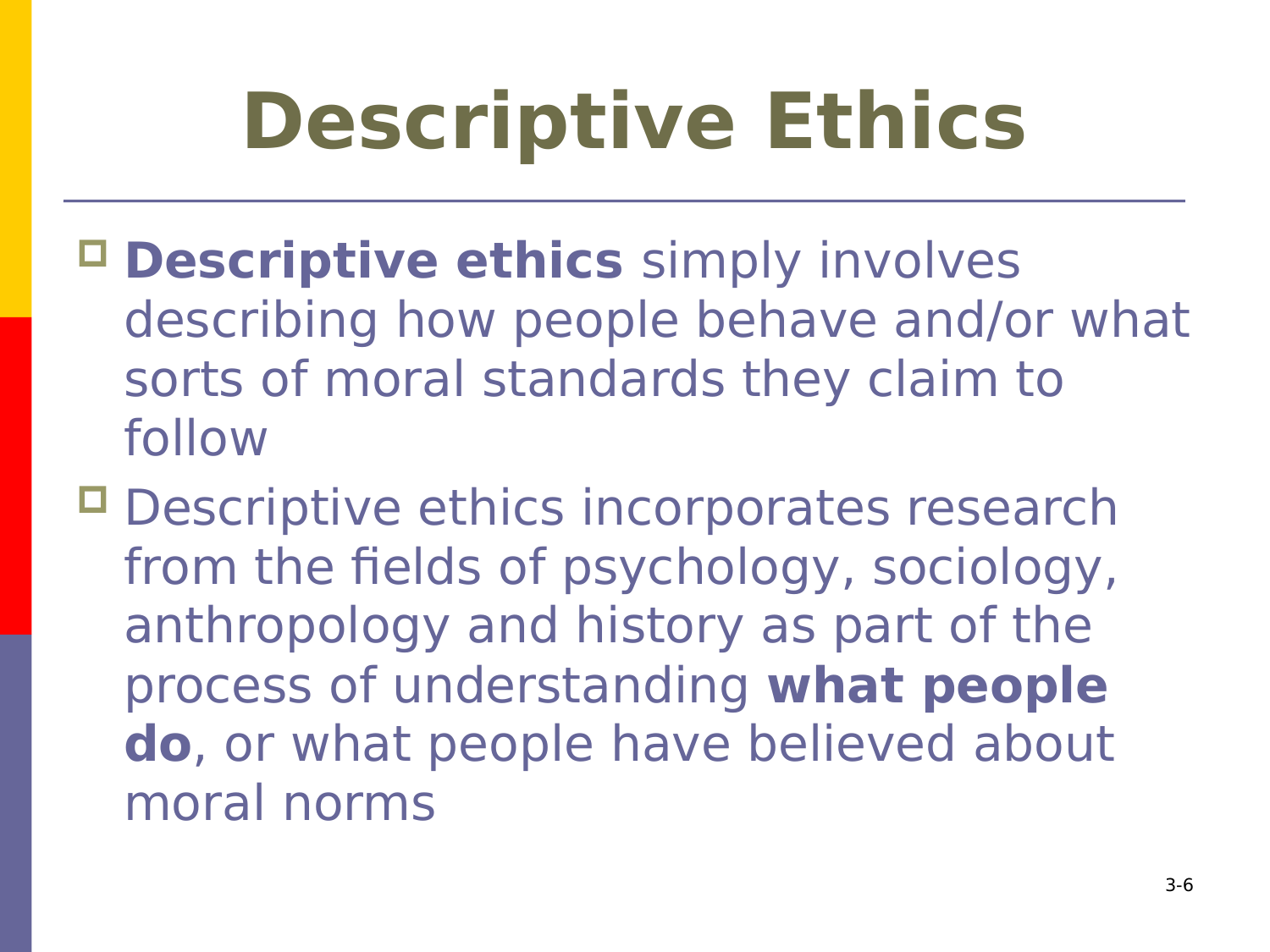

# Descriptive Ethics
Descriptive ethics simply involves describing how people behave and/or what sorts of moral standards they claim to follow
Descriptive ethics incorporates research from the fields of psychology, sociology, anthropology and history as part of the process of understanding what people do, or what people have believed about moral norms
3-6